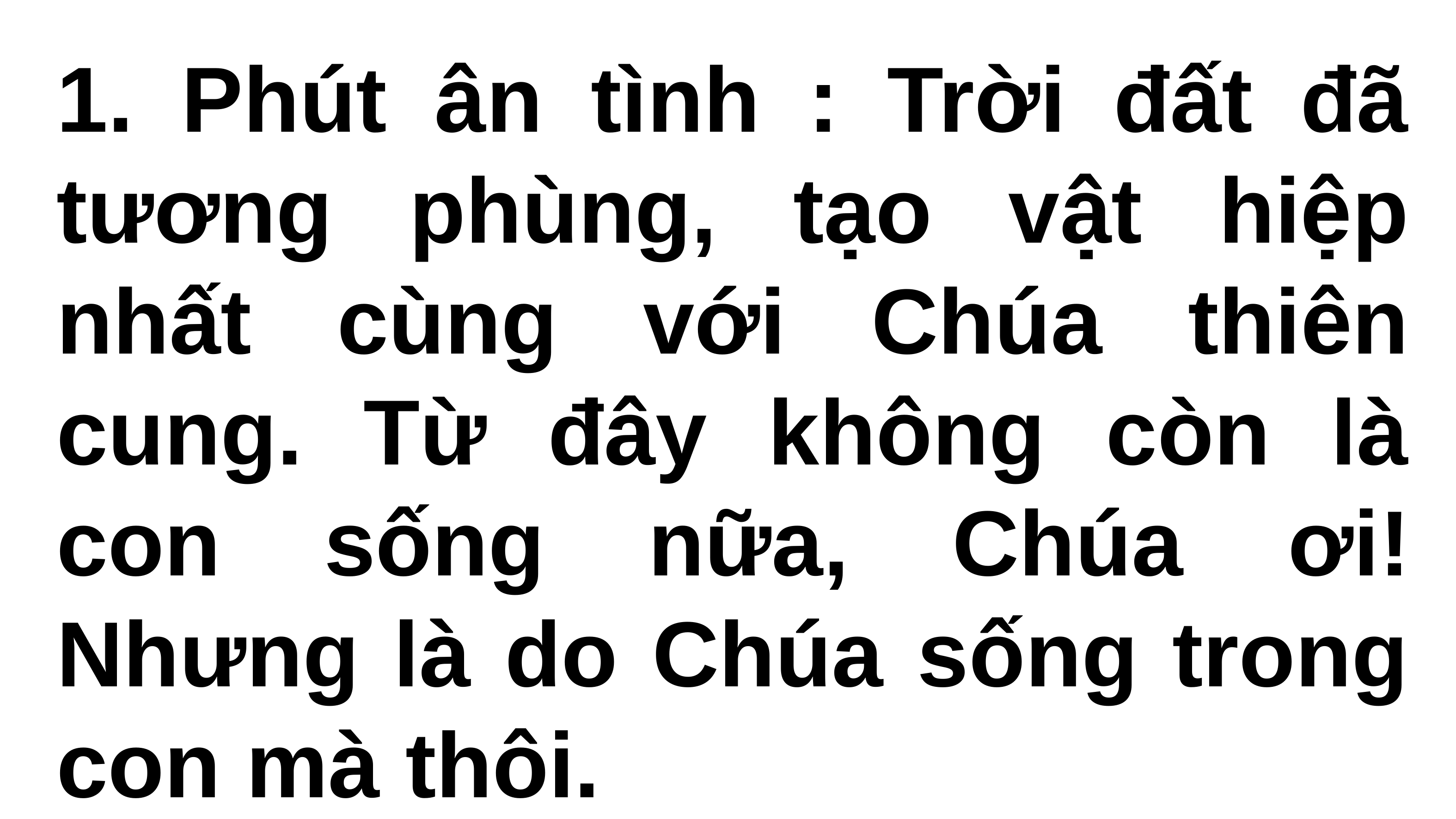

#
1. Phút ân tình : Trời đất đã tương phùng, tạo vật hiệp nhất cùng với Chúa thiên cung. Từ đây không còn là con sống nữa, Chúa ơi! Nhưng là do Chúa sống trong con mà thôi.